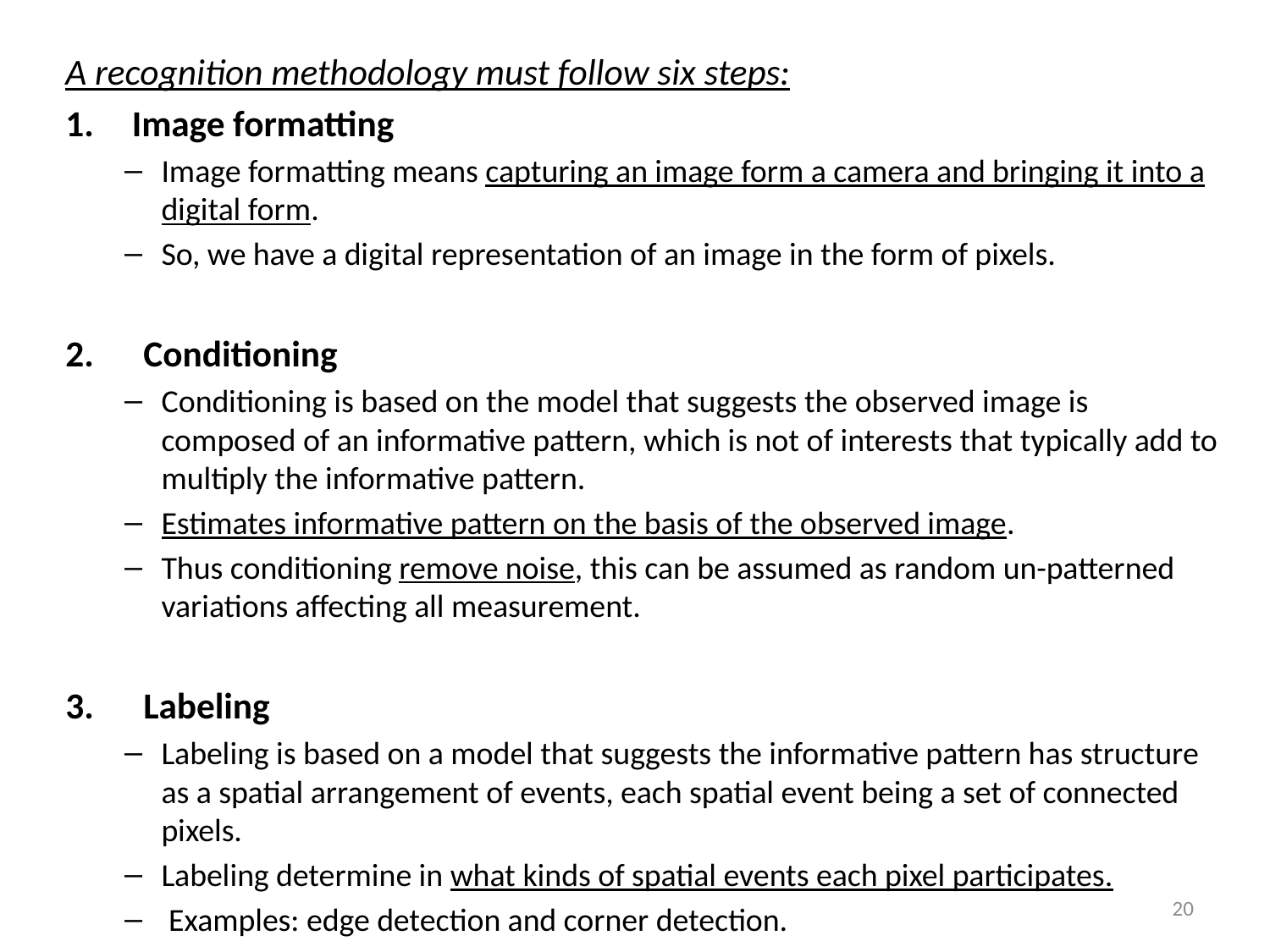

A recognition methodology must follow six steps:
Image formatting
Image formatting means capturing an image form a camera and bringing it into a digital form.
So, we have a digital representation of an image in the form of pixels.

2.      Conditioning
Conditioning is based on the model that suggests the observed image is composed of an informative pattern, which is not of interests that typically add to multiply the informative pattern.
Estimates informative pattern on the basis of the observed image.
Thus conditioning remove noise, this can be assumed as random un-patterned variations affecting all measurement.

3.      Labeling
Labeling is based on a model that suggests the informative pattern has structure as a spatial arrangement of events, each spatial event being a set of connected pixels.
Labeling determine in what kinds of spatial events each pixel participates.
 Examples: edge detection and corner detection.

20